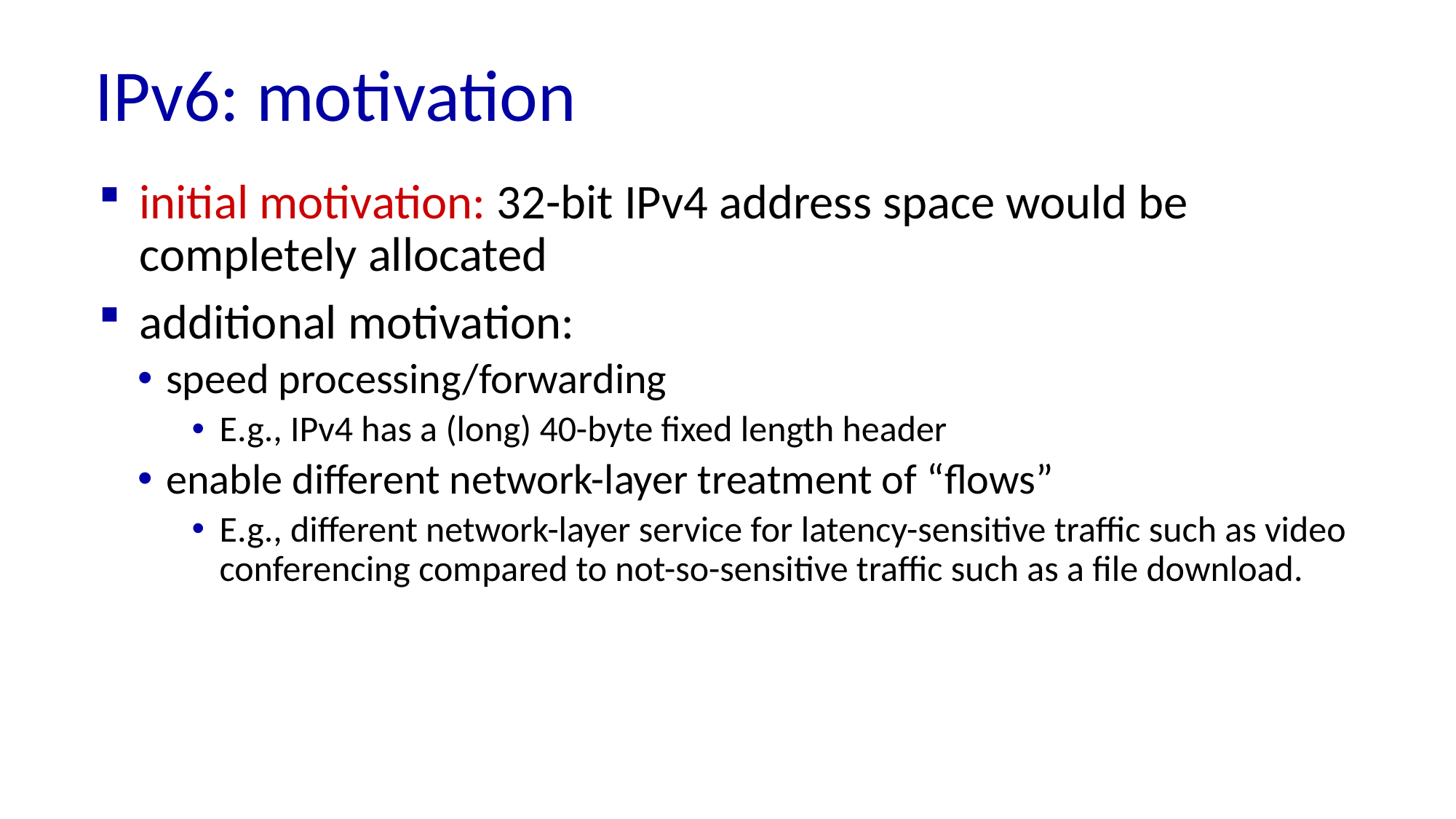

# IPv6: motivation
initial motivation: 32-bit IPv4 address space would be completely allocated
additional motivation:
speed processing/forwarding
E.g., IPv4 has a (long) 40-byte fixed length header
enable different network-layer treatment of “flows”
E.g., different network-layer service for latency-sensitive traffic such as video conferencing compared to not-so-sensitive traffic such as a file download.